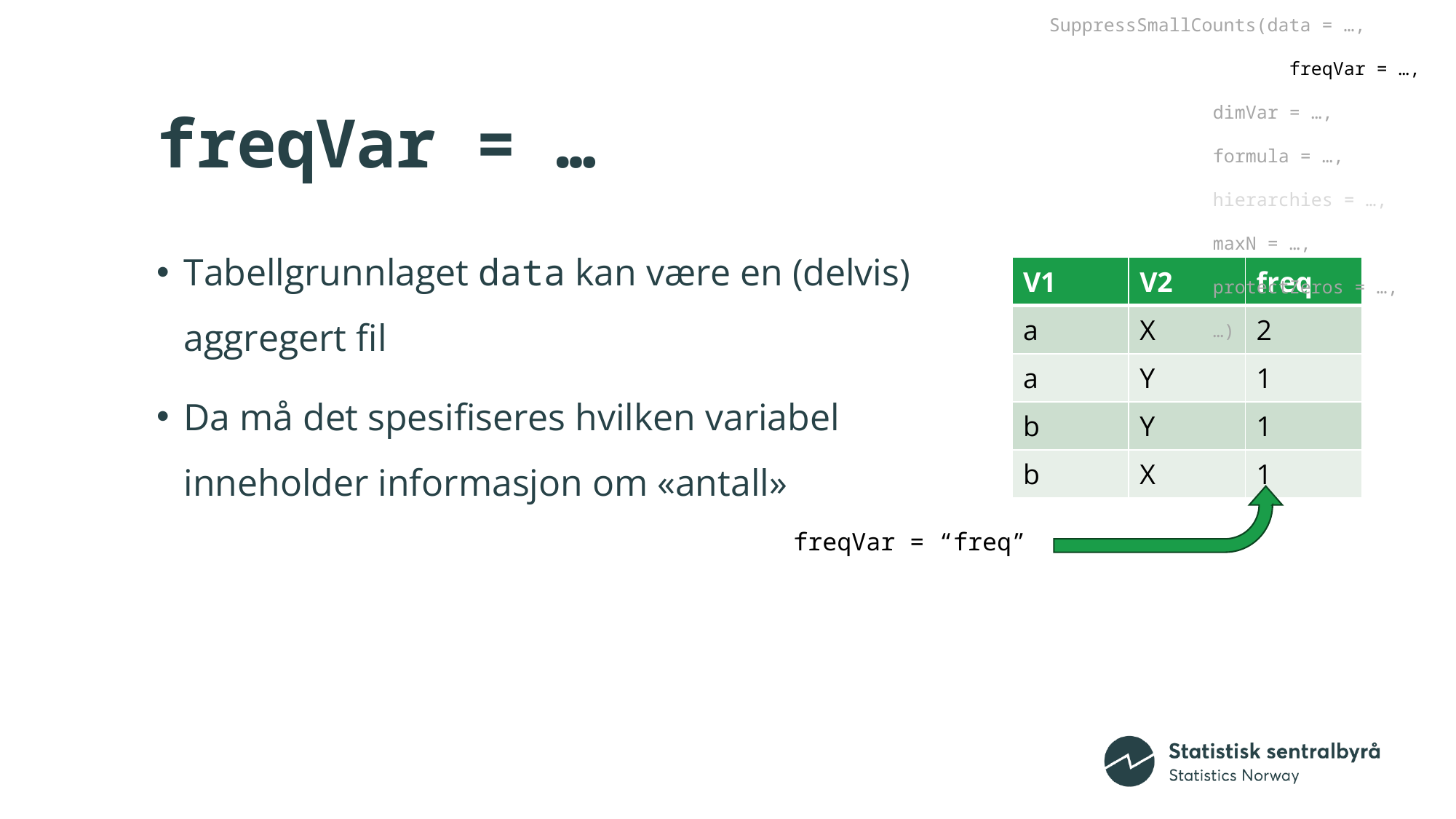

SuppressSmallCounts(data = …,
		     				  freqVar = …,
		     			     dimVar = …,
		     			     formula = …,
		    			     hierarchies = …,
		     			     maxN = …,
		     			     protectZeros = …,
		     			     …)
# freqVar = …
Tabellgrunnlaget data kan være en (delvis) aggregert fil
Da må det spesifiseres hvilken variabel inneholder informasjon om «antall»
| V1 | V2 | freq |
| --- | --- | --- |
| a | X | 2 |
| a | Y | 1 |
| b | Y | 1 |
| b | X | 1 |

freqVar = “freq”